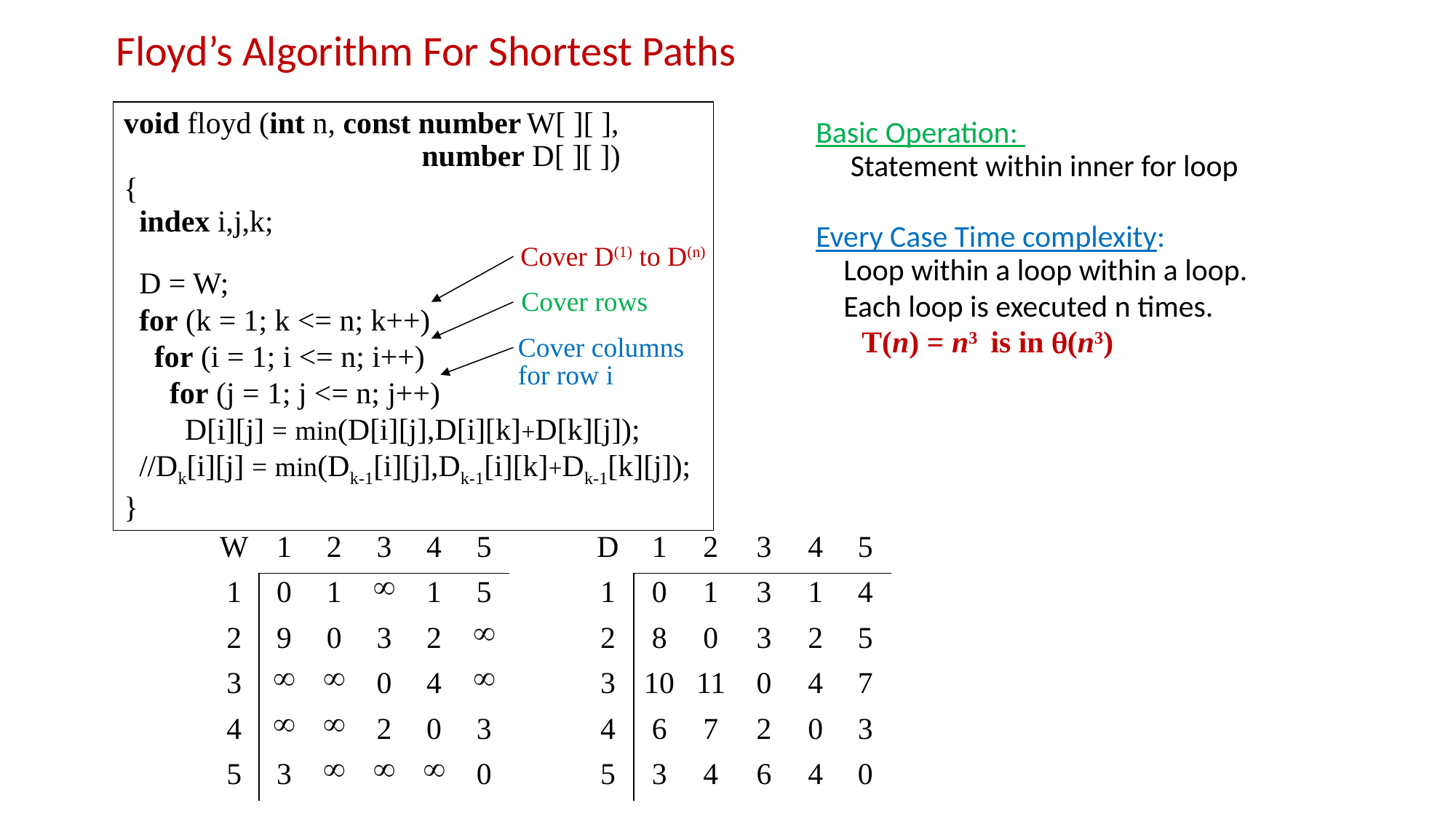

# Floyd’s Algorithm For Shortest Paths
void floyd (int n, const number W[ ][ ],
                                       number D[ ][ ])
{
  index i,j,k;

  D = W;
  for (k = 1; k <= n; k++)
    for (i = 1; i <= n; i++)
      for (j = 1; j <= n; j++)
        D[i][j] = min(D[i][j],D[i][k]+D[k][j]);
  //Dk[i][j] = min(Dk-1[i][j],Dk-1[i][k]+Dk-1[k][j]);
}
Basic Operation:
     Statement within inner for loop

Every Case Time complexity:
    Loop within a loop within a loop.

    Each loop is executed n times.

      T(n) = n3   is in θ(n3)
Cover D(1) to D(n)

Cover rows

Cover columns
for row i

| W | 1 | 2 | 3 | 4 | 5 |
| --- | --- | --- | --- | --- | --- |
| 1 | 0 | 1 | ∞ | 1 | 5 |
| 2 | 9 | 0 | 3 | 2 | ∞ |
| 3 | ∞ | ∞ | 0 | 4 | ∞ |
| 4 | ∞ | ∞ | 2 | 0 | 3 |
| 5 | 3 | ∞ | ∞ | ∞ | 0 |
| D | 1 | 2 | 3 | 4 | 5 |
| --- | --- | --- | --- | --- | --- |
| 1 | 0 | 1 | 3 | 1 | 4 |
| 2 | 8 | 0 | 3 | 2 | 5 |
| 3 | 10 | 11 | 0 | 4 | 7 |
| 4 | 6 | 7 | 2 | 0 | 3 |
| 5 | 3 | 4 | 6 | 4 | 0 |